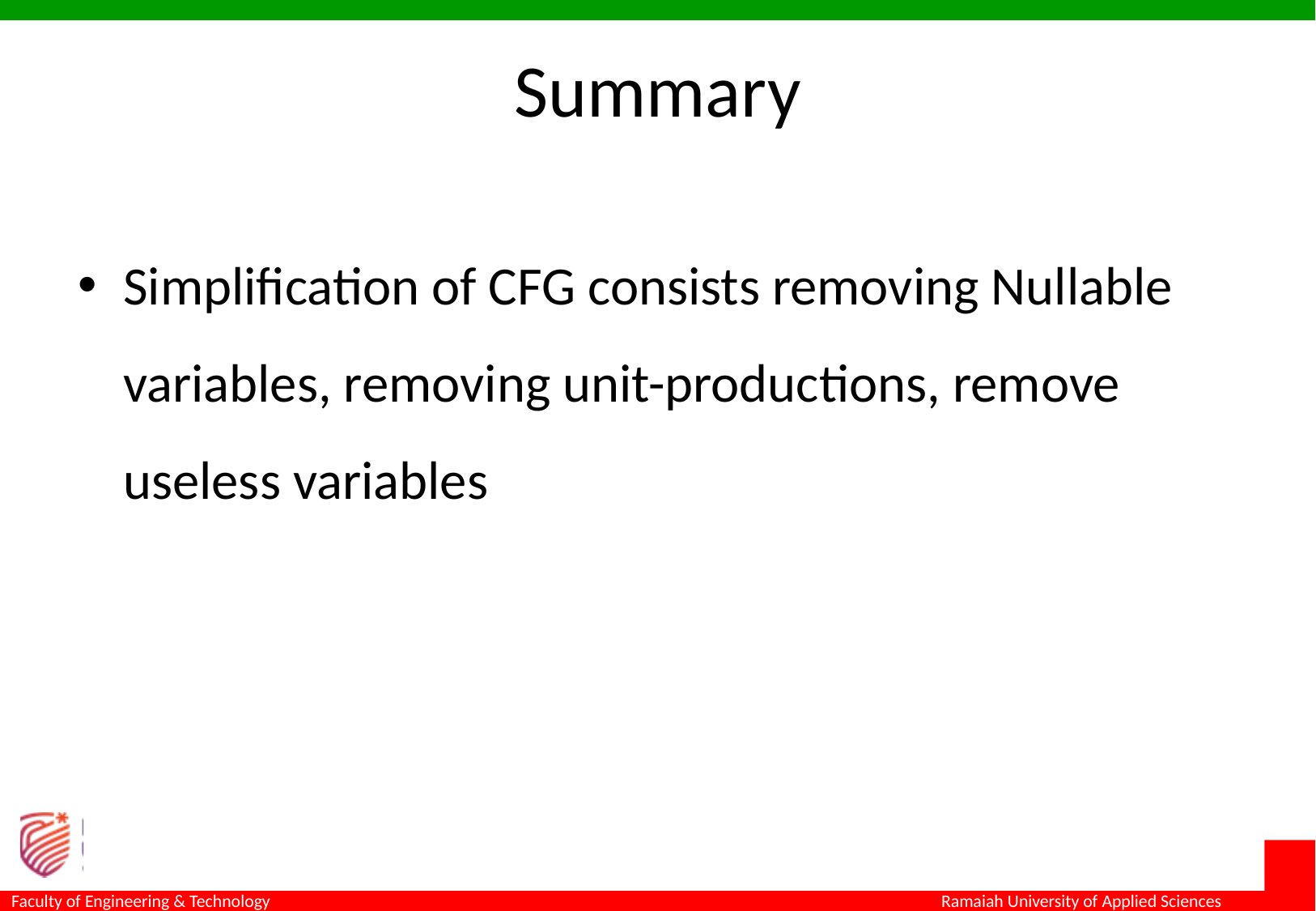

# Summary
Simplification of CFG consists removing Nullable variables, removing unit-productions, remove useless variables